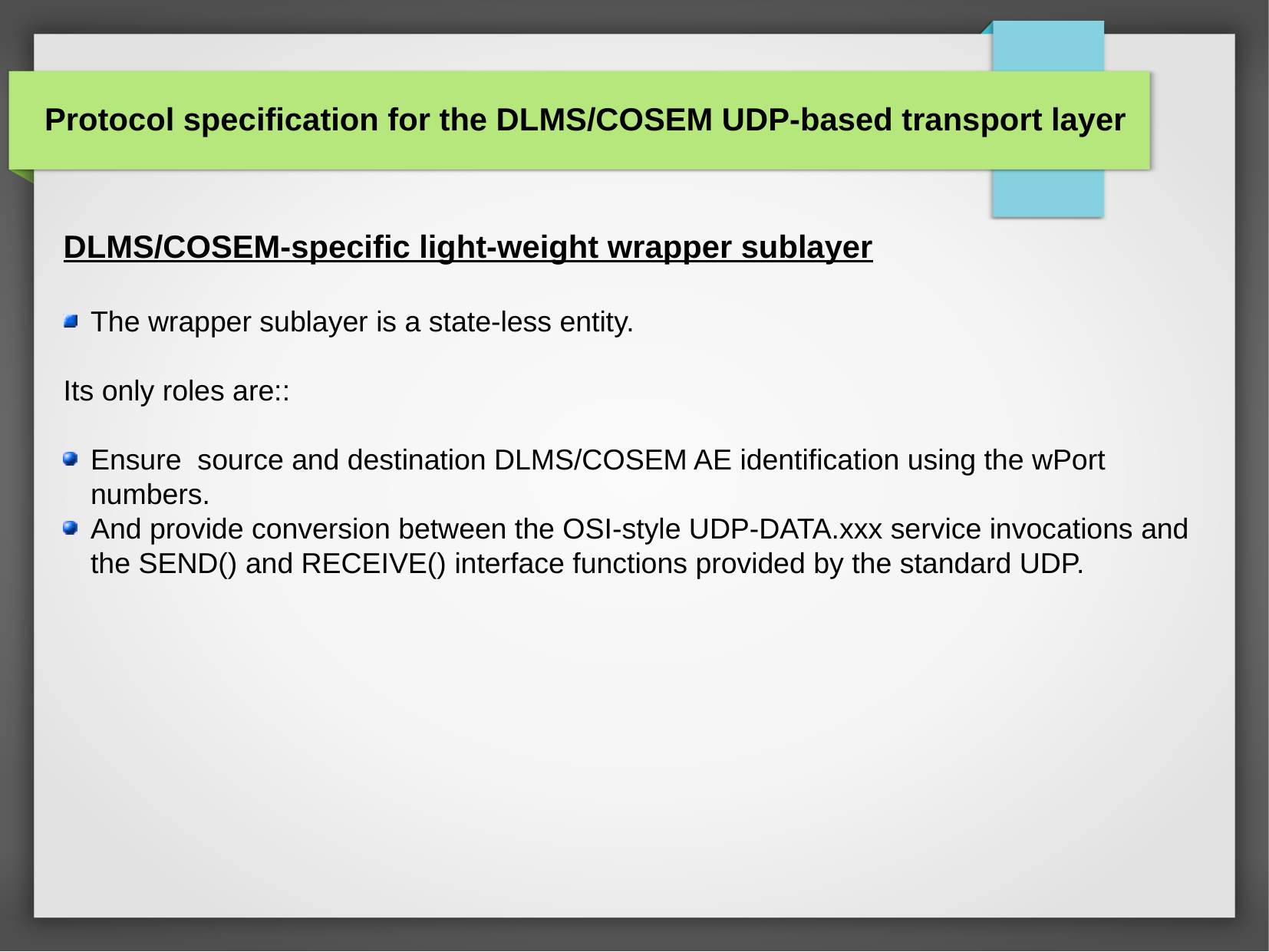

Protocol specification for the DLMS/COSEM UDP-based transport layer
DLMS/COSEM-specific light-weight wrapper sublayer

The wrapper sublayer is a state-less entity.

Its only roles are::

Ensure  source and destination DLMS/COSEM AE identification using the wPort numbers.
And provide conversion between the OSI-style UDP-DATA.xxx service invocations and the SEND() and RECEIVE() interface functions provided by the standard UDP.